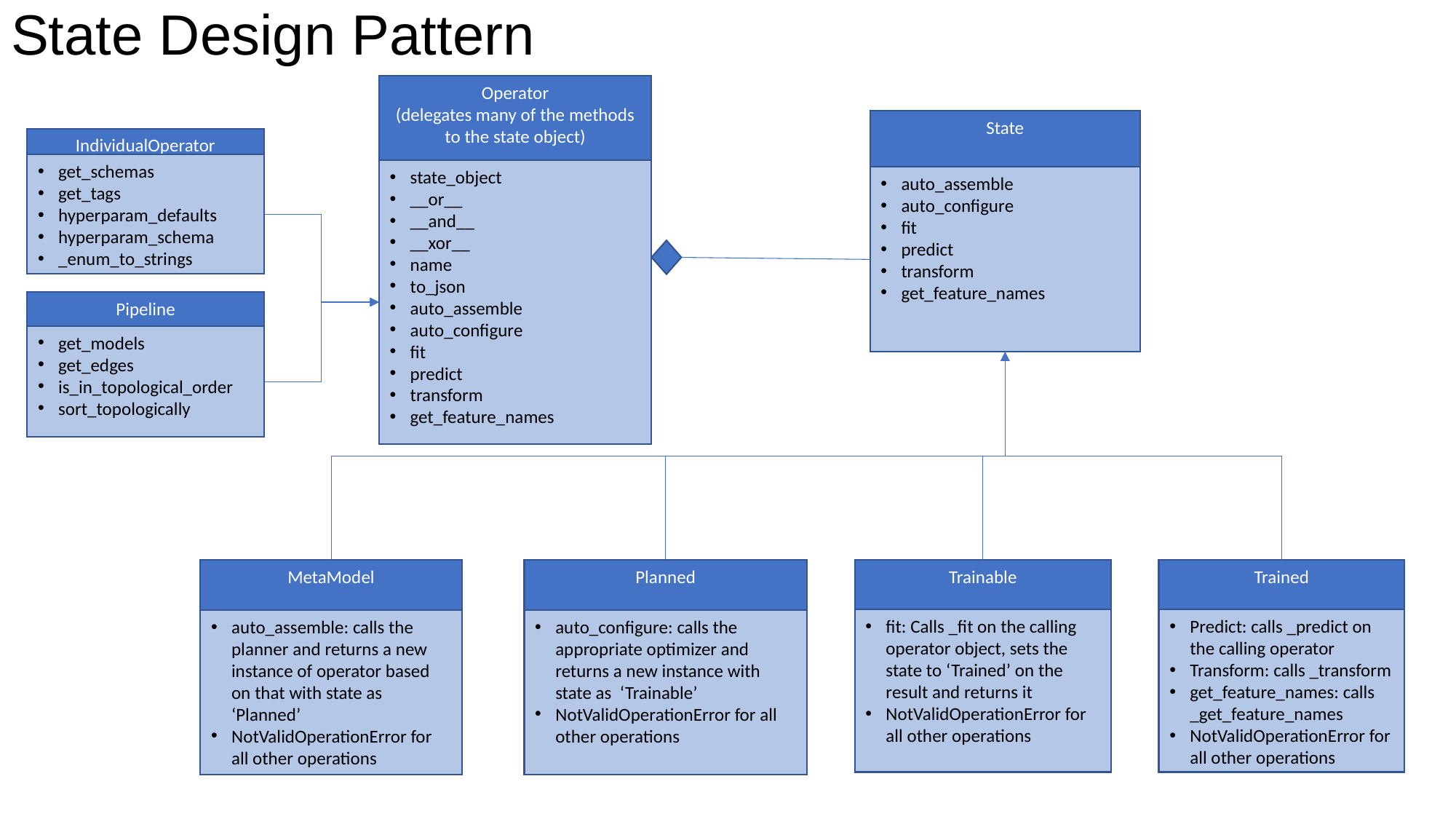

# State Design Pattern
Operator
(delegates many of the methods to the state object)
state_object
__or__
__and__
__xor__
name
to_json
auto_assemble
auto_configure
fit
predict
transform
get_feature_names

State
auto_assemble
auto_configure
fit
predict
transform
get_feature_names
IndividualOperator
get_schemas
get_tags
hyperparam_defaults
hyperparam_schema
_enum_to_strings

Pipeline
get_models
get_edges
is_in_topological_order
sort_topologically

MetaModel
auto_assemble: calls the planner and returns a new instance of operator based on that with state as ‘Planned’
NotValidOperationError for all other operations
Planned
auto_configure: calls the appropriate optimizer and returns a new instance with state as  ‘Trainable’
NotValidOperationError for all other operations

Trainable
fit: Calls _fit on the calling operator object, sets the state to ‘Trained’ on the result and returns it
NotValidOperationError for all other operations

Trained
Predict: calls _predict on the calling operator
Transform: calls _transform
get_feature_names: calls _get_feature_names
NotValidOperationError for all other operations